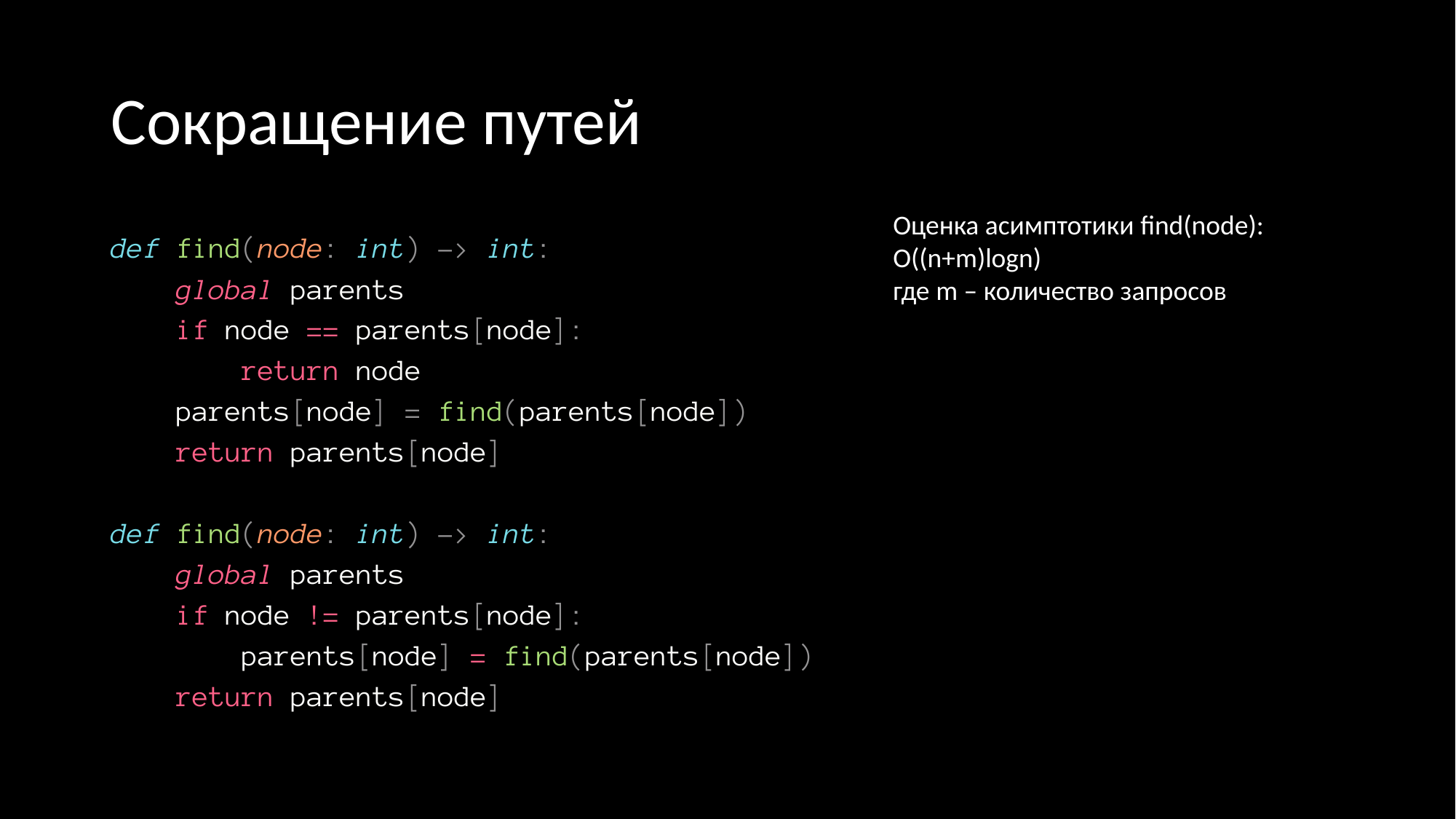

# Cокращение путей
Оценка асимптотики find(node): O((n+m)logn)
где m – количество запросов
def find(node: int) -> int:
    global parents
    if node == parents[node]:
        return node
    parents[node] = find(parents[node])
    return parents[node]

def find(node: int) -> int:
    global parents
    if node != parents[node]:
        parents[node] = find(parents[node])
    return parents[node]